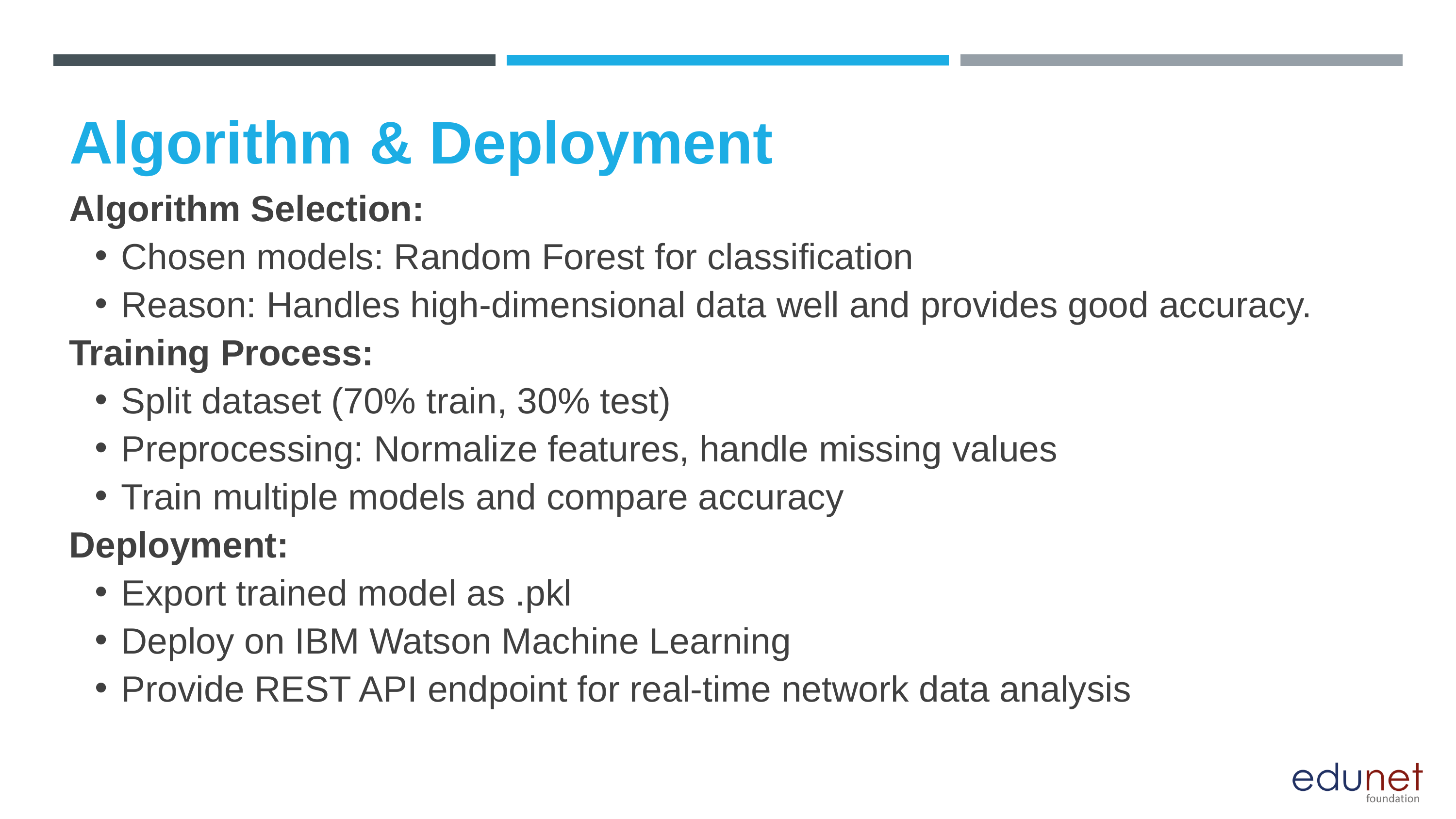

Algorithm & Deployment

Algorithm Selection:
Chosen models: Random Forest for classification
Reason: Handles high-dimensional data well and provides good accuracy.
Training Process:
Split dataset (70% train, 30% test)
Preprocessing: Normalize features, handle missing values
Train multiple models and compare accuracy
Deployment:
Export trained model as .pkl
Deploy on IBM Watson Machine Learning
Provide REST API endpoint for real-time network data analysis